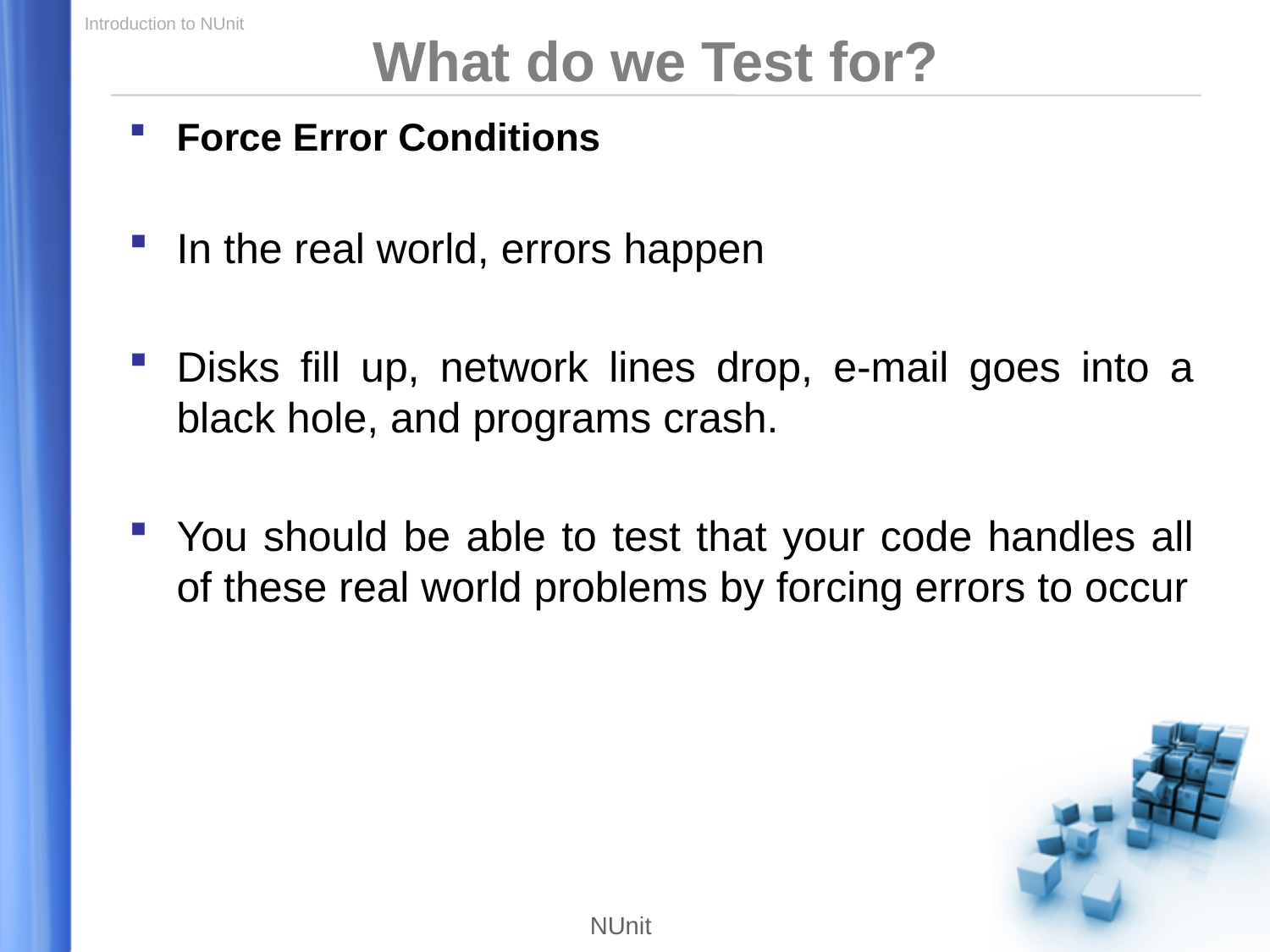

What do we Test for?
Force Error Conditions

In the real world, errors happen

Disks fill up, network lines drop, e-mail goes into a black hole, and programs crash.

You should be able to test that your code handles all of these real world problems by forcing errors to occur